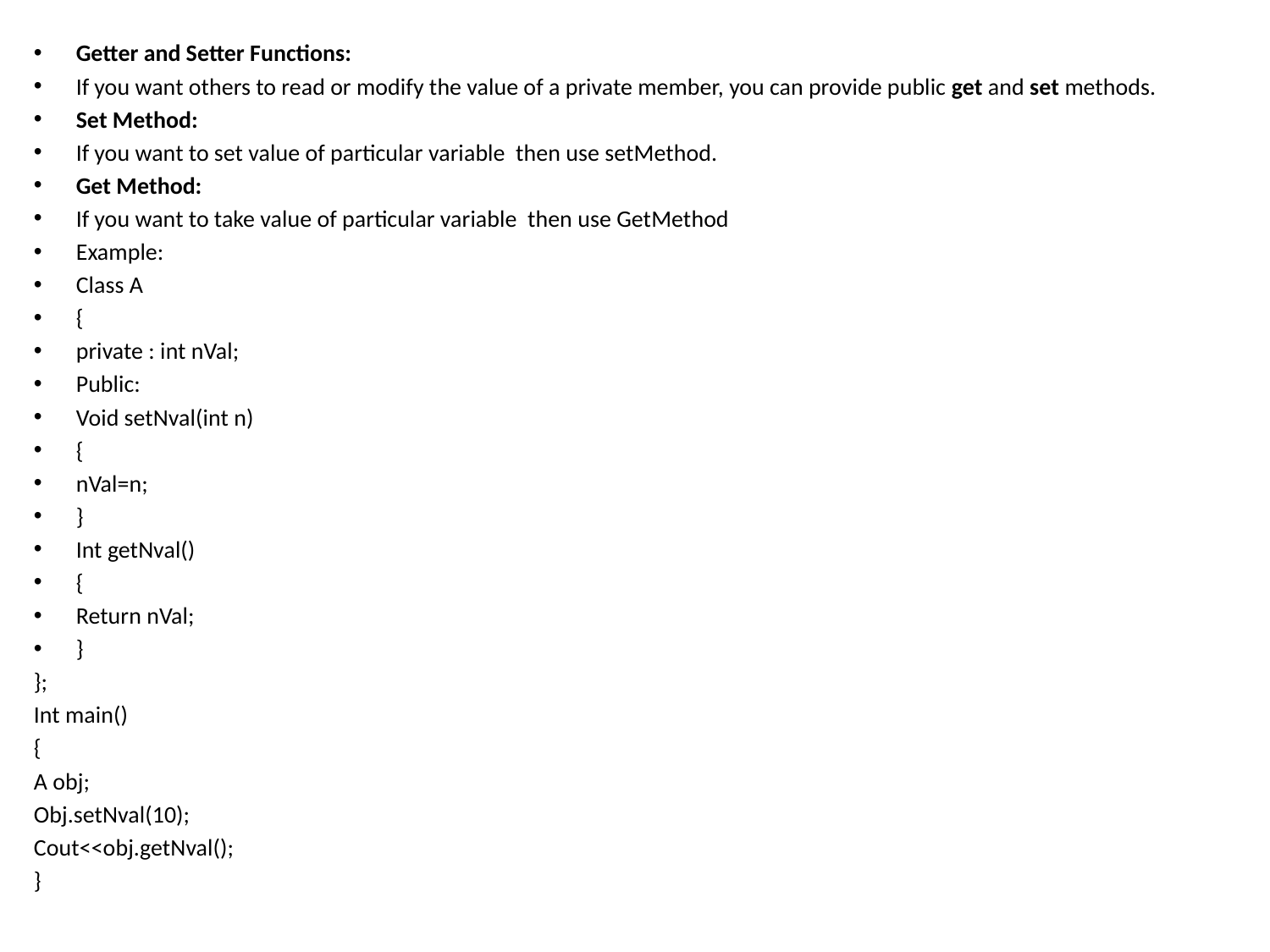

Getter and Setter Functions:
If you want others to read or modify the value of a private member, you can provide public get and set methods.
Set Method:
If you want to set value of particular variable  then use setMethod.
Get Method:
If you want to take value of particular variable  then use GetMethod
Example:
Class A
{
private : int nVal;
Public:
Void setNval(int n)
{
nVal=n;
}
Int getNval()
{
Return nVal;
}
};
Int main()
{
A obj;
Obj.setNval(10);
Cout<<obj.getNval();
}